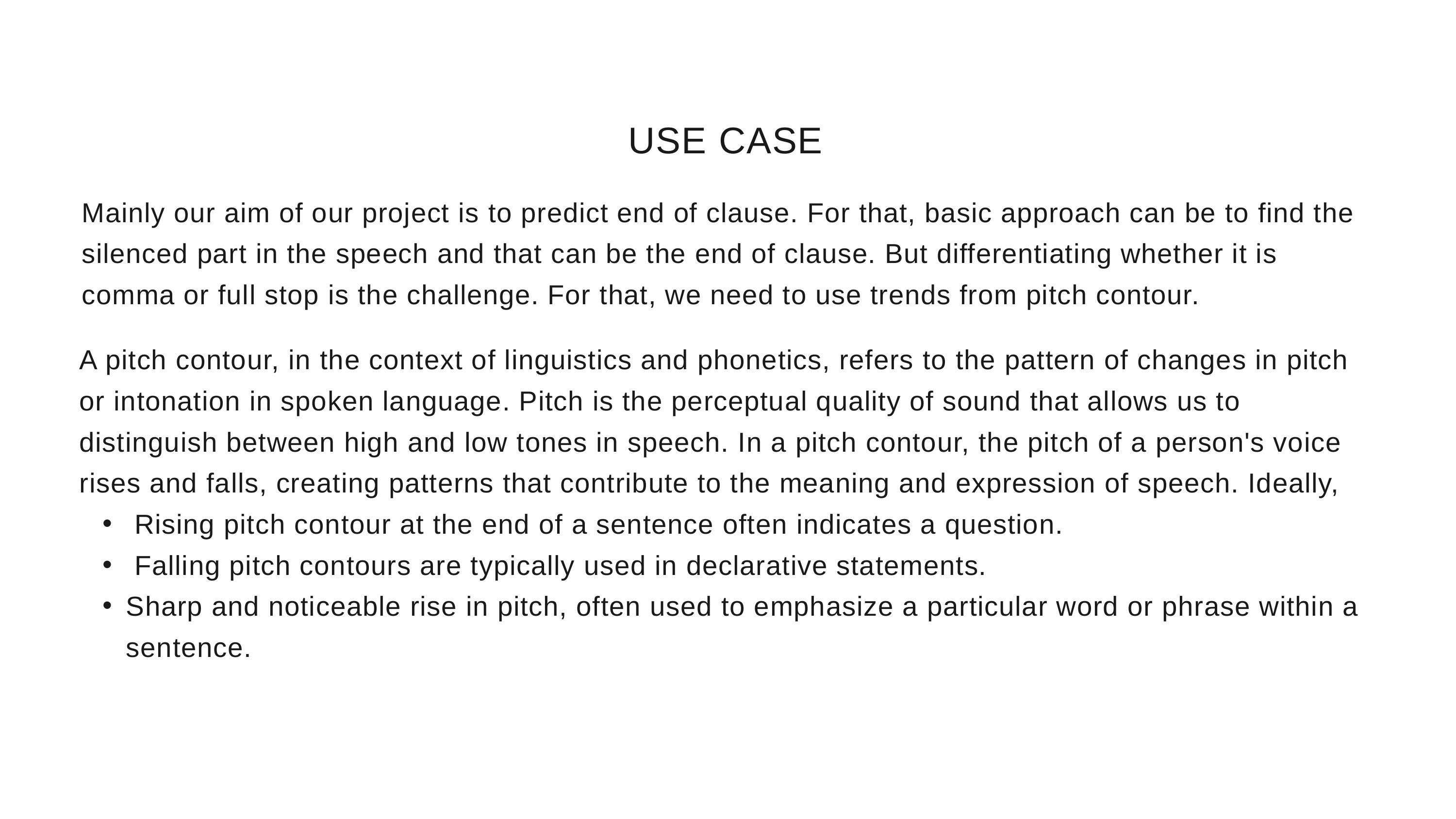

USE CASE
Mainly our aim of our project is to predict end of clause. For that, basic approach can be to find the silenced part in the speech and that can be the end of clause. But differentiating whether it is comma or full stop is the challenge. For that, we need to use trends from pitch contour.
A pitch contour, in the context of linguistics and phonetics, refers to the pattern of changes in pitch or intonation in spoken language. Pitch is the perceptual quality of sound that allows us to distinguish between high and low tones in speech. In a pitch contour, the pitch of a person's voice rises and falls, creating patterns that contribute to the meaning and expression of speech. Ideally,
 Rising pitch contour at the end of a sentence often indicates a question.
 Falling pitch contours are typically used in declarative statements.
Sharp and noticeable rise in pitch, often used to emphasize a particular word or phrase within a sentence.